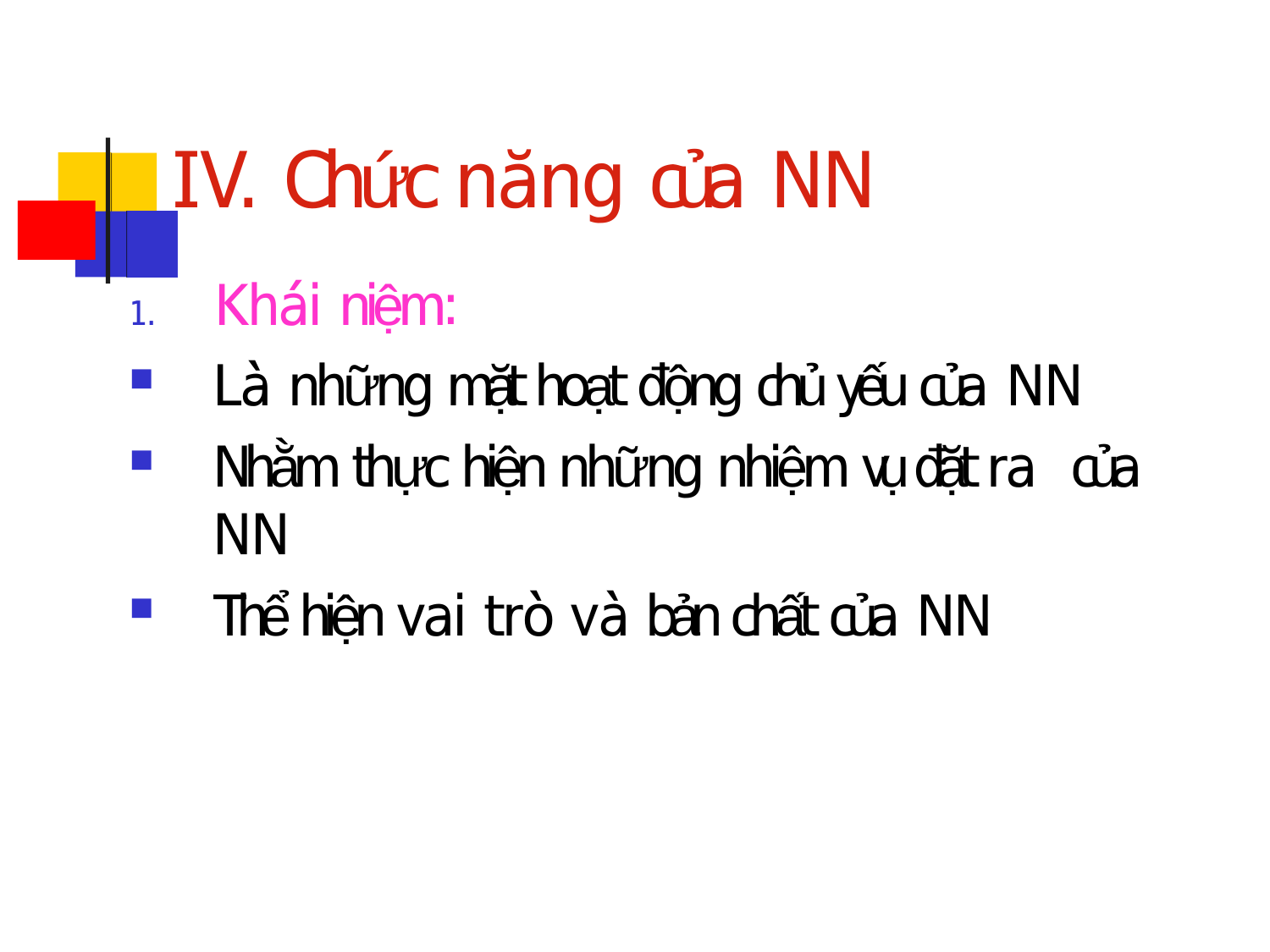

# IV. Chức năng của NN
1.	Khái niệm:
Là những mặt hoạt động chủ yếu của  NN
Nhằm thực hiện những nhiệm vụ đặt ra  của NN
Thể hiện vai trò và bản chất của NN